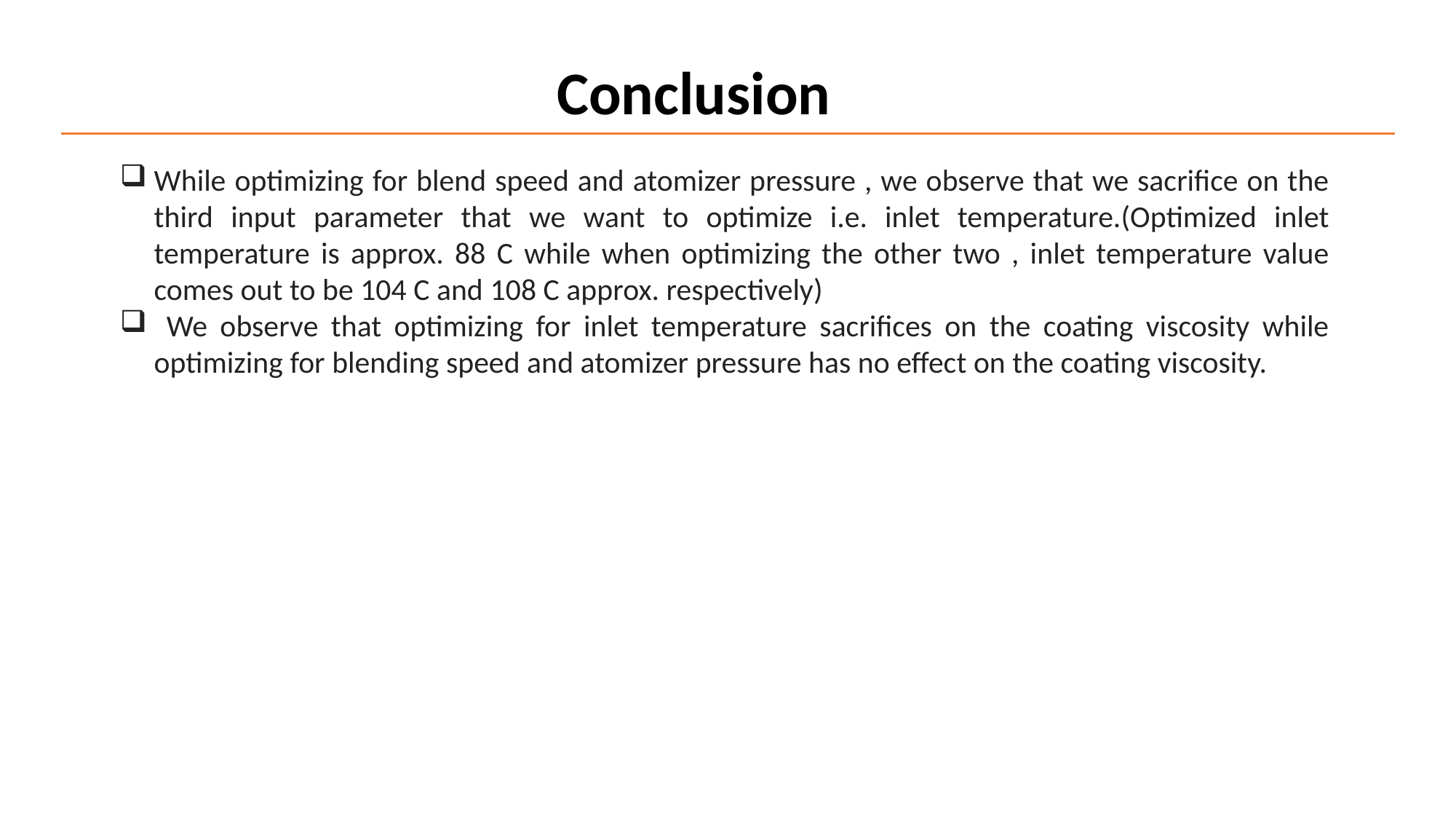

Conclusion
While optimizing for blend speed and atomizer pressure , we observe that we sacrifice on the third input parameter that we want to optimize i.e. inlet temperature.(Optimized inlet temperature is approx. 88 C while when optimizing the other two , inlet temperature value comes out to be 104 C and 108 C approx. respectively)
 We observe that optimizing for inlet temperature sacrifices on the coating viscosity while optimizing for blending speed and atomizer pressure has no effect on the coating viscosity.